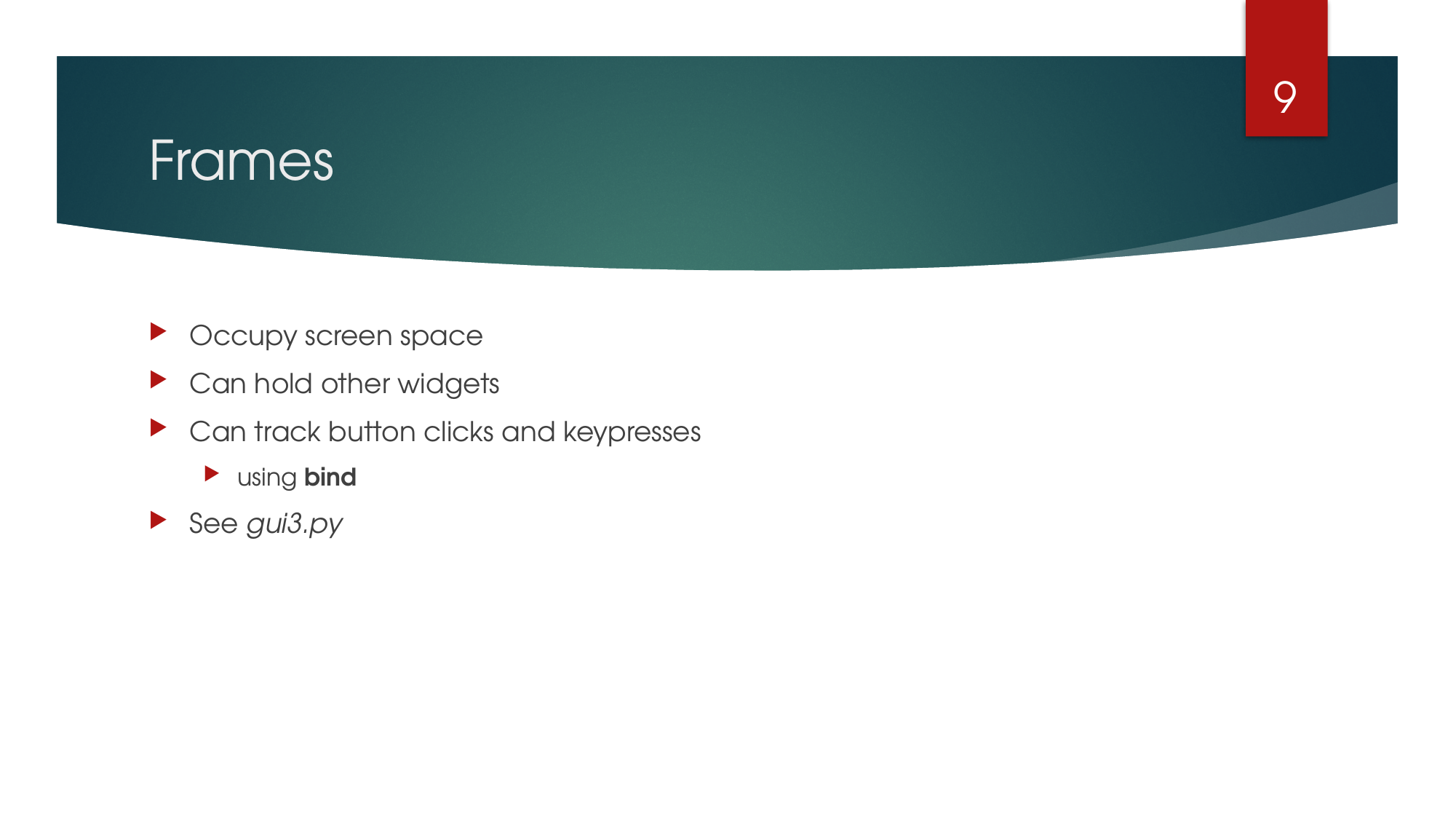

9
# Frames
Occupy screen space
Can hold other widgets
Can track button clicks and keypresses
using bind
See gui3.py